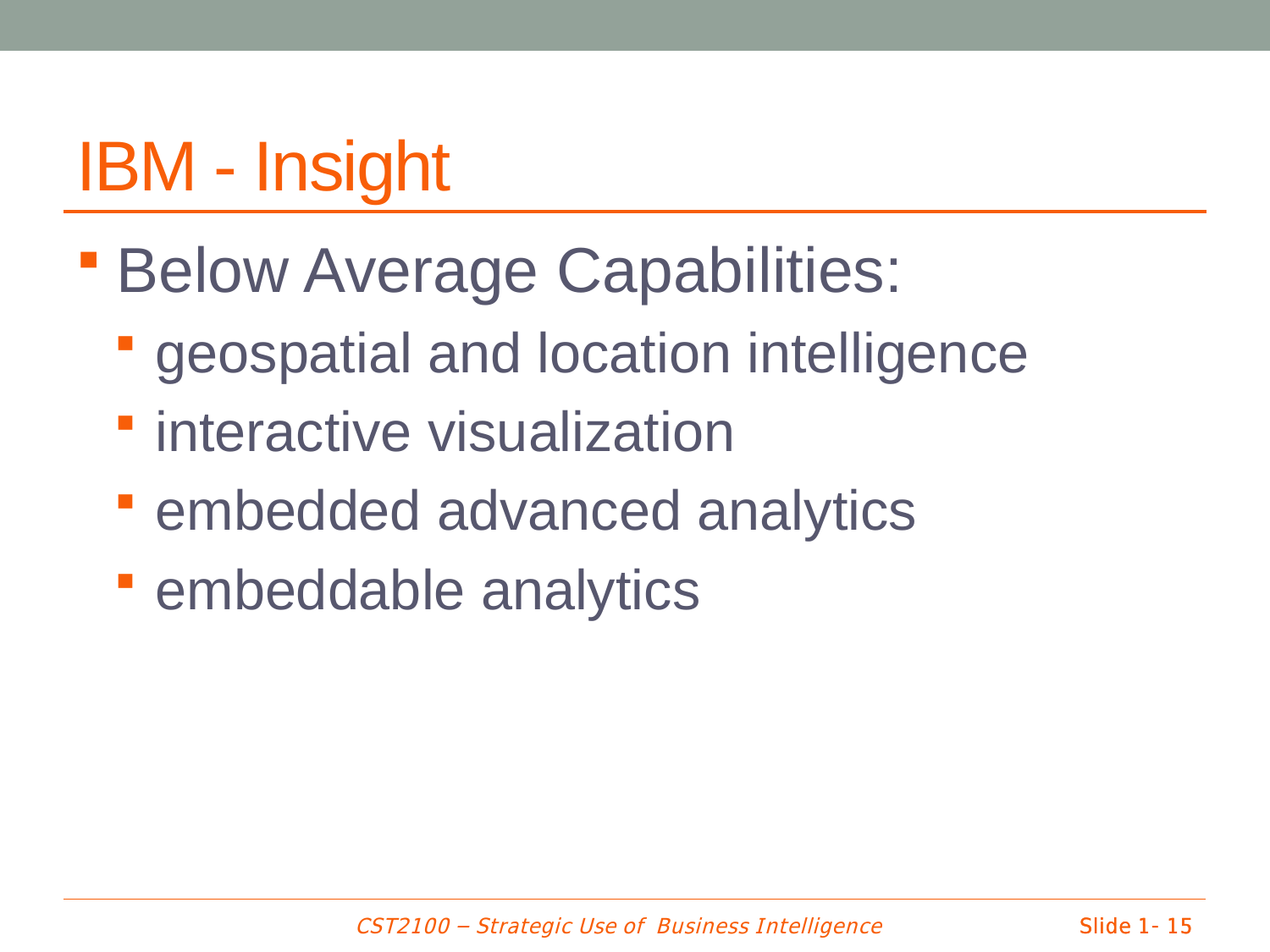

# IBM - Insight
Below Average Capabilities:
geospatial and location intelligence
interactive visualization
embedded advanced analytics
embeddable analytics
Slide 1- 15